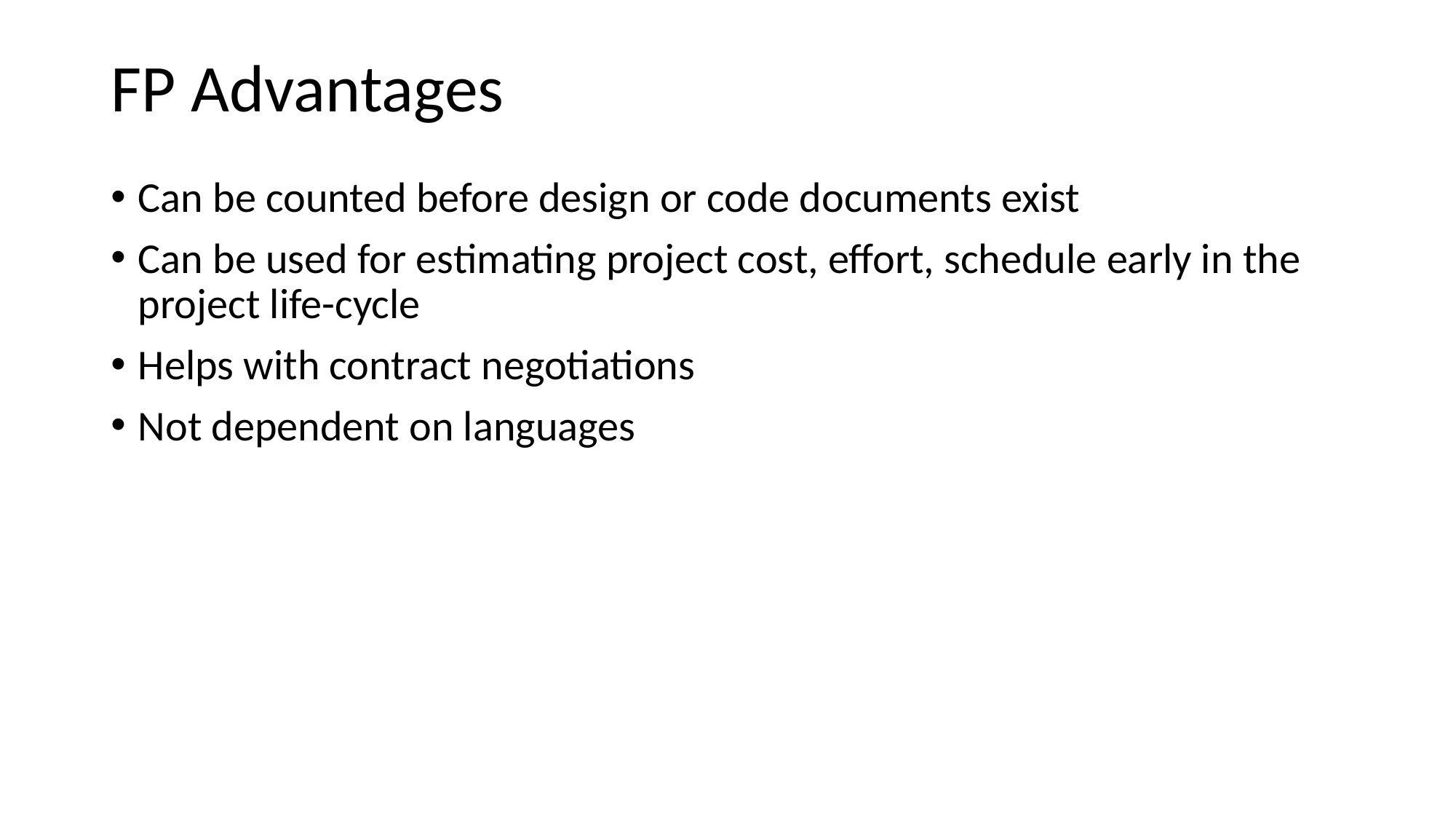

# FP Advantages
Can be counted before design or code documents exist
Can be used for estimating project cost, effort, schedule early in the project life-cycle
Helps with contract negotiations
Not dependent on languages